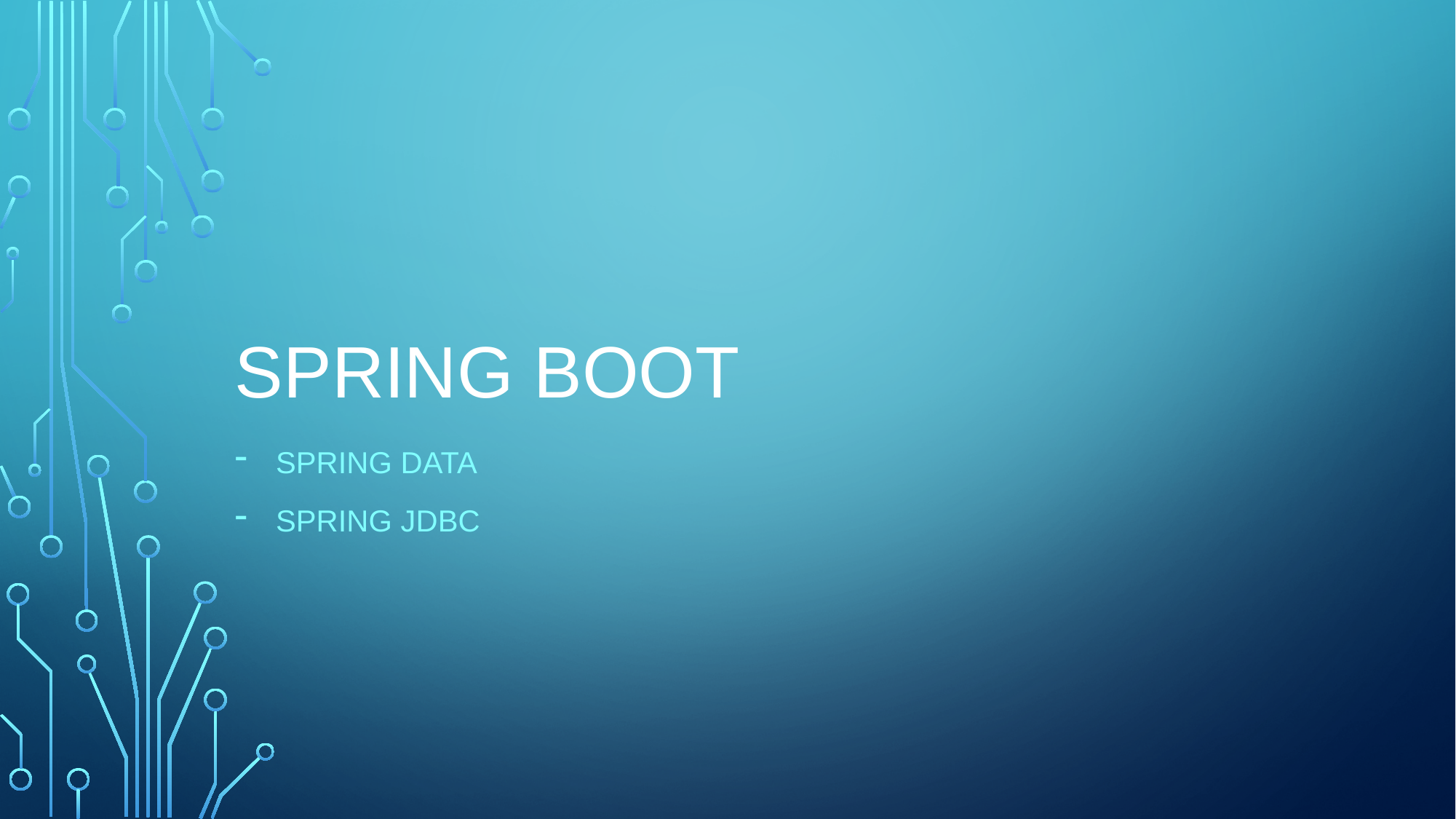

# Spring boot
SPRING DATA
SPRING JDBC